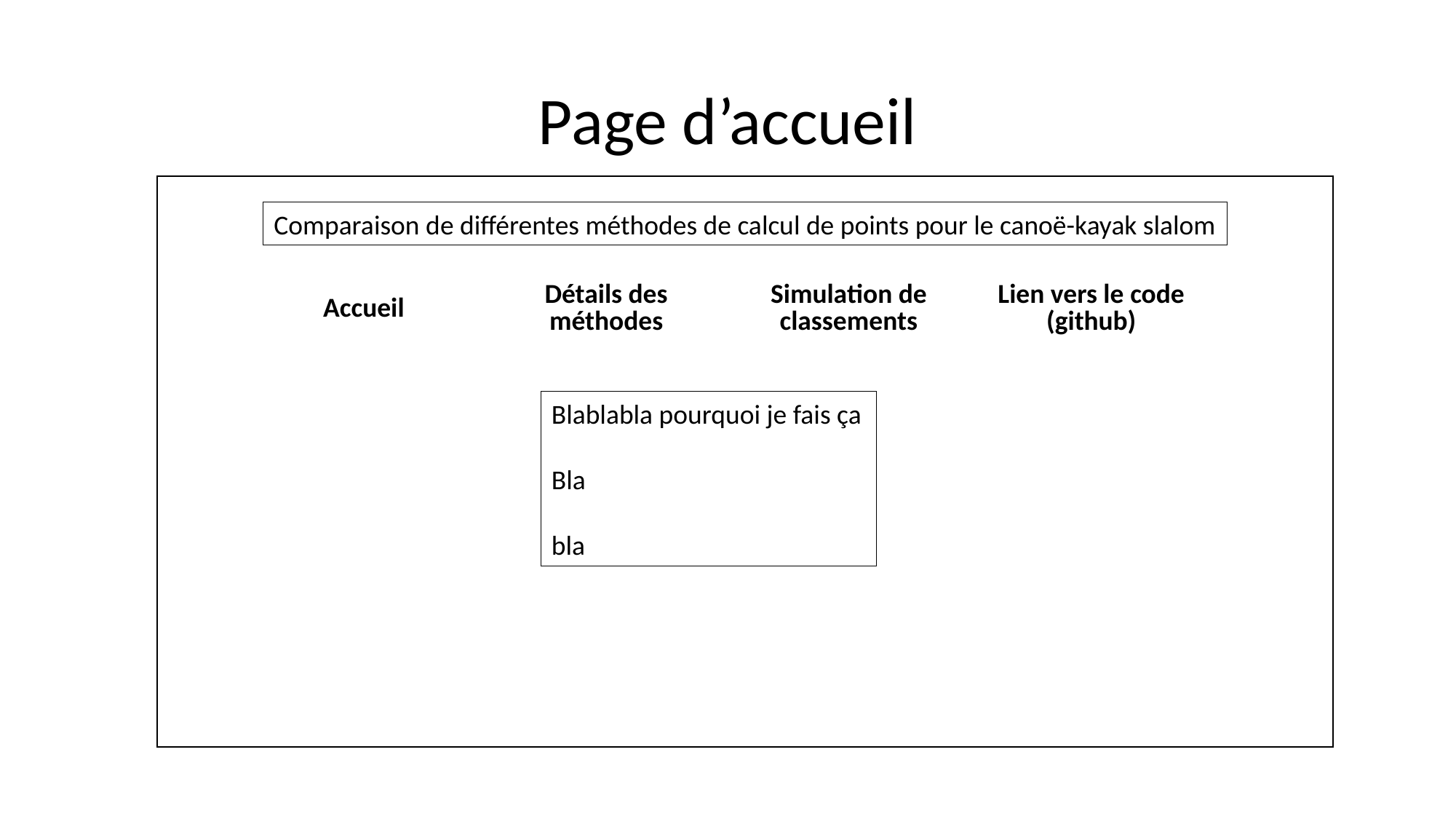

# Page d’accueil

Comparaison de différentes méthodes de calcul de points pour le canoë-kayak slalom
| Accueil | Détails des méthodes | Simulation de classements | Lien vers le code (github) |
| --- | --- | --- | --- |
Blablabla pourquoi je fais ça

Bla

bla